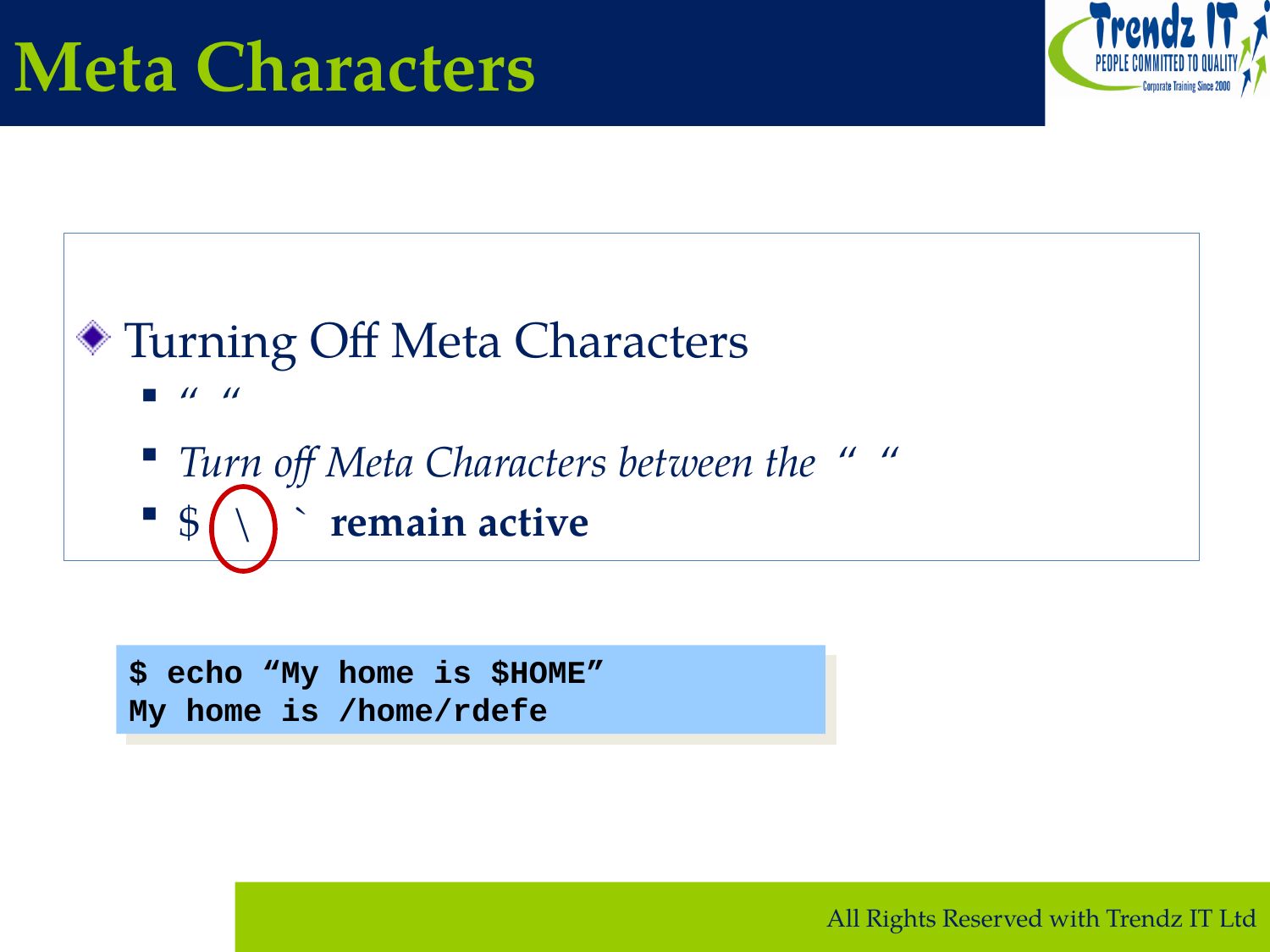

# Meta Characters

Turning Off Meta Characters
“  “
Turn off Meta Characters between the  “  “
$   \    `  remain active

$ echo “My home is $HOME”
My home is /home/rdefe
All Rights Reserved with Trendz IT Ltd